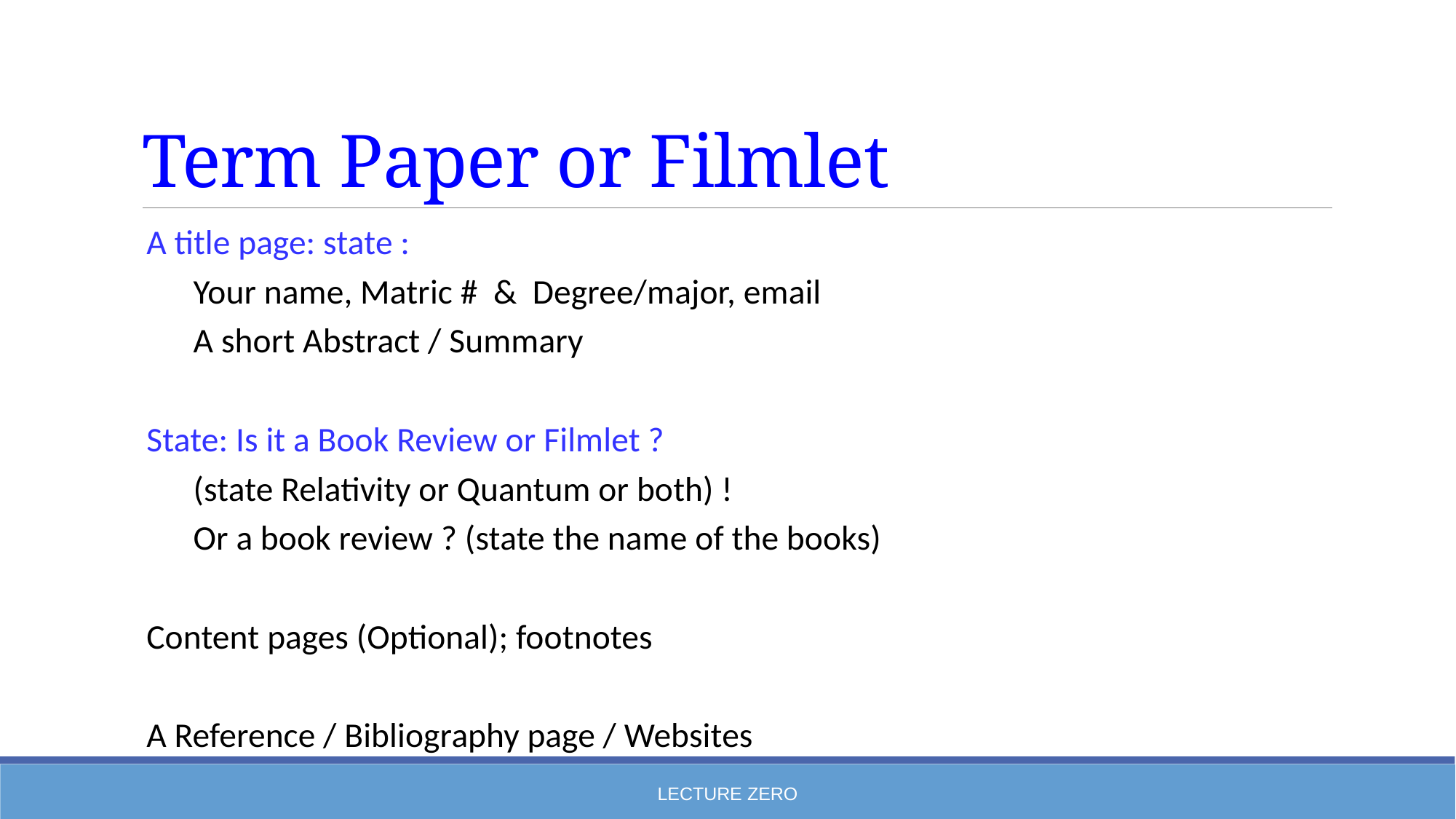

# Term Paper or Filmlet
A title page: state :
	Your name, Matric #  &  Degree/major, email
	A short Abstract / Summary

State: Is it a Book Review or Filmlet ?
	(state Relativity or Quantum or both) !
	Or a book review ? (state the name of the books)

Content pages (Optional); footnotes

A Reference / Bibliography page / Websites

Lecture Zero